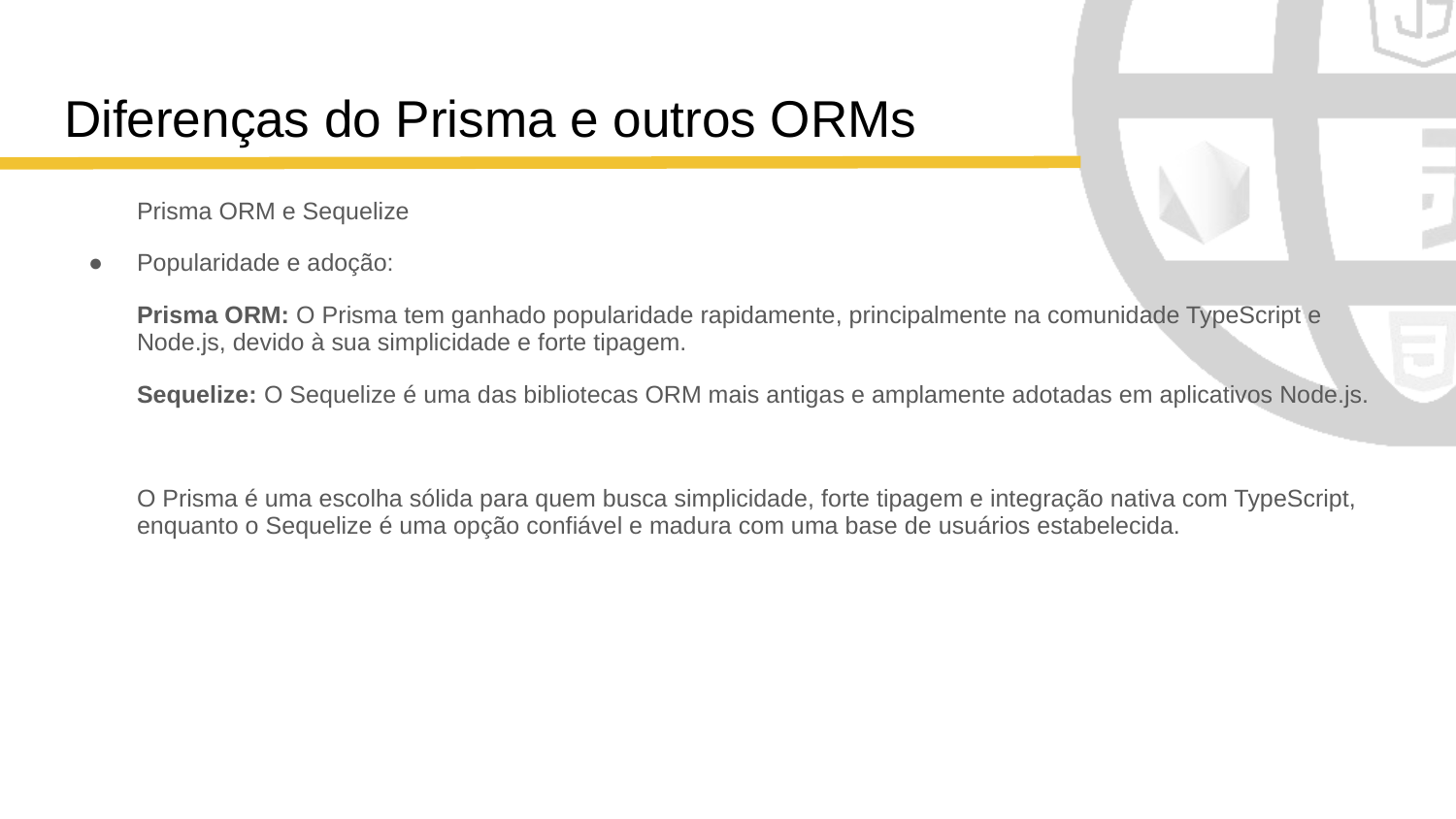

# Diferenças do Prisma e outros ORMs
Prisma ORM e Sequelize
Popularidade e adoção:
Prisma ORM: O Prisma tem ganhado popularidade rapidamente, principalmente na comunidade TypeScript e Node.js, devido à sua simplicidade e forte tipagem.
Sequelize: O Sequelize é uma das bibliotecas ORM mais antigas e amplamente adotadas em aplicativos Node.js.

O Prisma é uma escolha sólida para quem busca simplicidade, forte tipagem e integração nativa com TypeScript, enquanto o Sequelize é uma opção confiável e madura com uma base de usuários estabelecida.